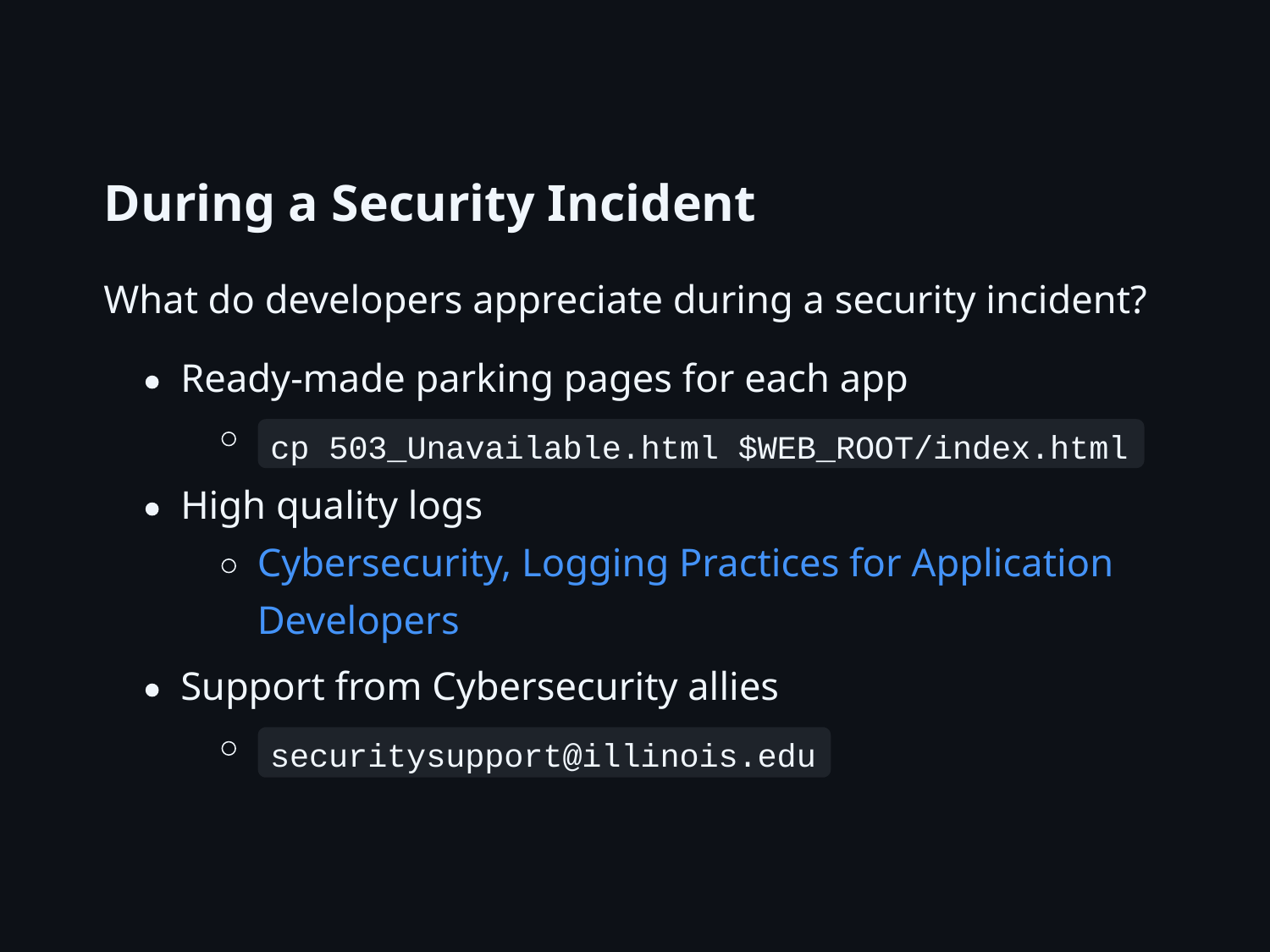

During a Security Incident
What do developers appreciate during a security incident?
Ready-made parking pages for each app

cp 503_Unavailable.html $WEB_ROOT/index.html

High quality logs

Cybersecurity, Logging Practices for Application

Developers
Support from Cybersecurity allies

securitysupport@illinois.edu